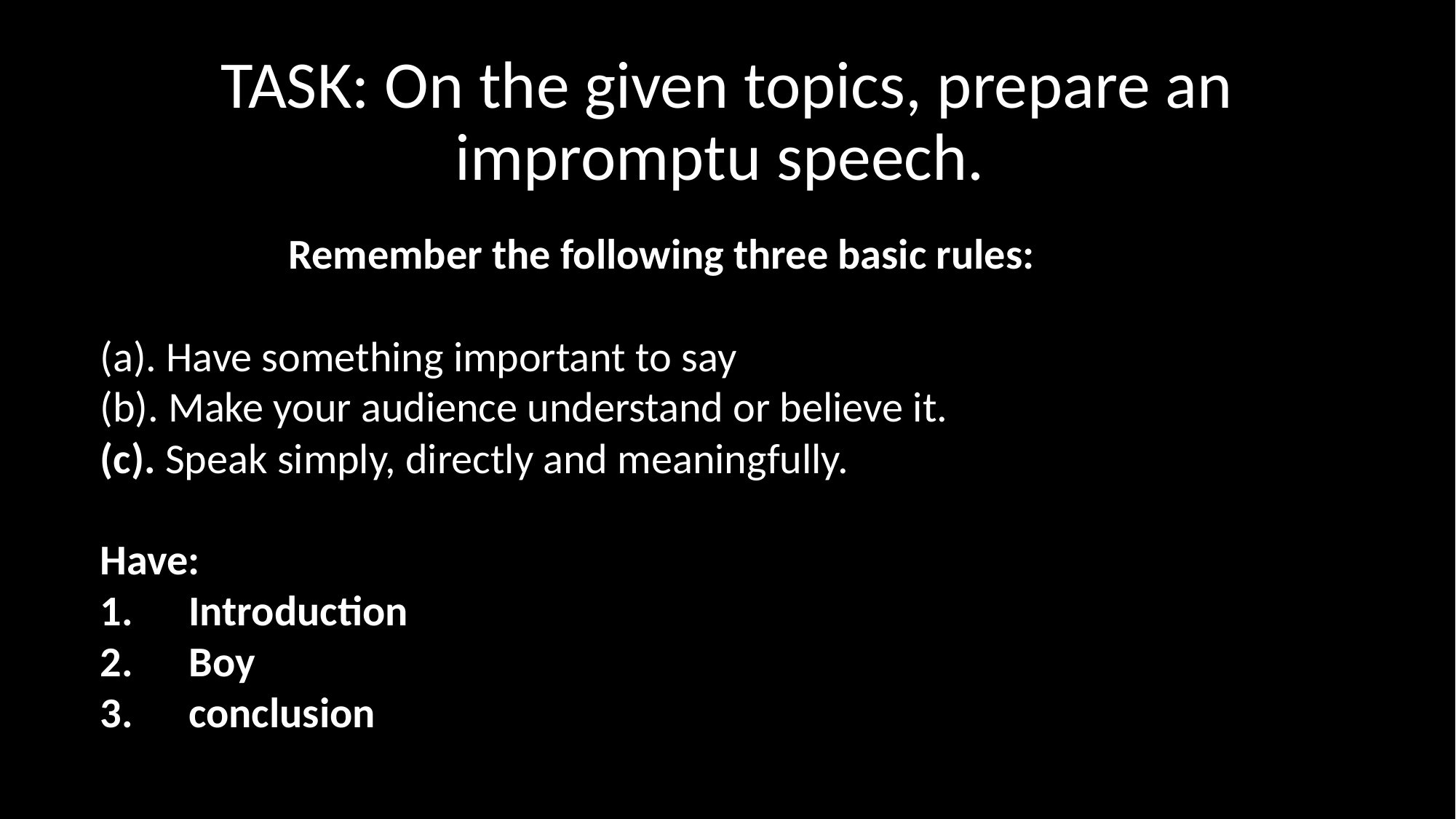

# TASK: On the given topics, prepare an impromptu speech.
Remember the following three basic rules:

. Have something important to say
. Make your audience understand or believe it.
. Speak simply, directly and meaningfully.

Have:
Introduction
Boy
conclusion